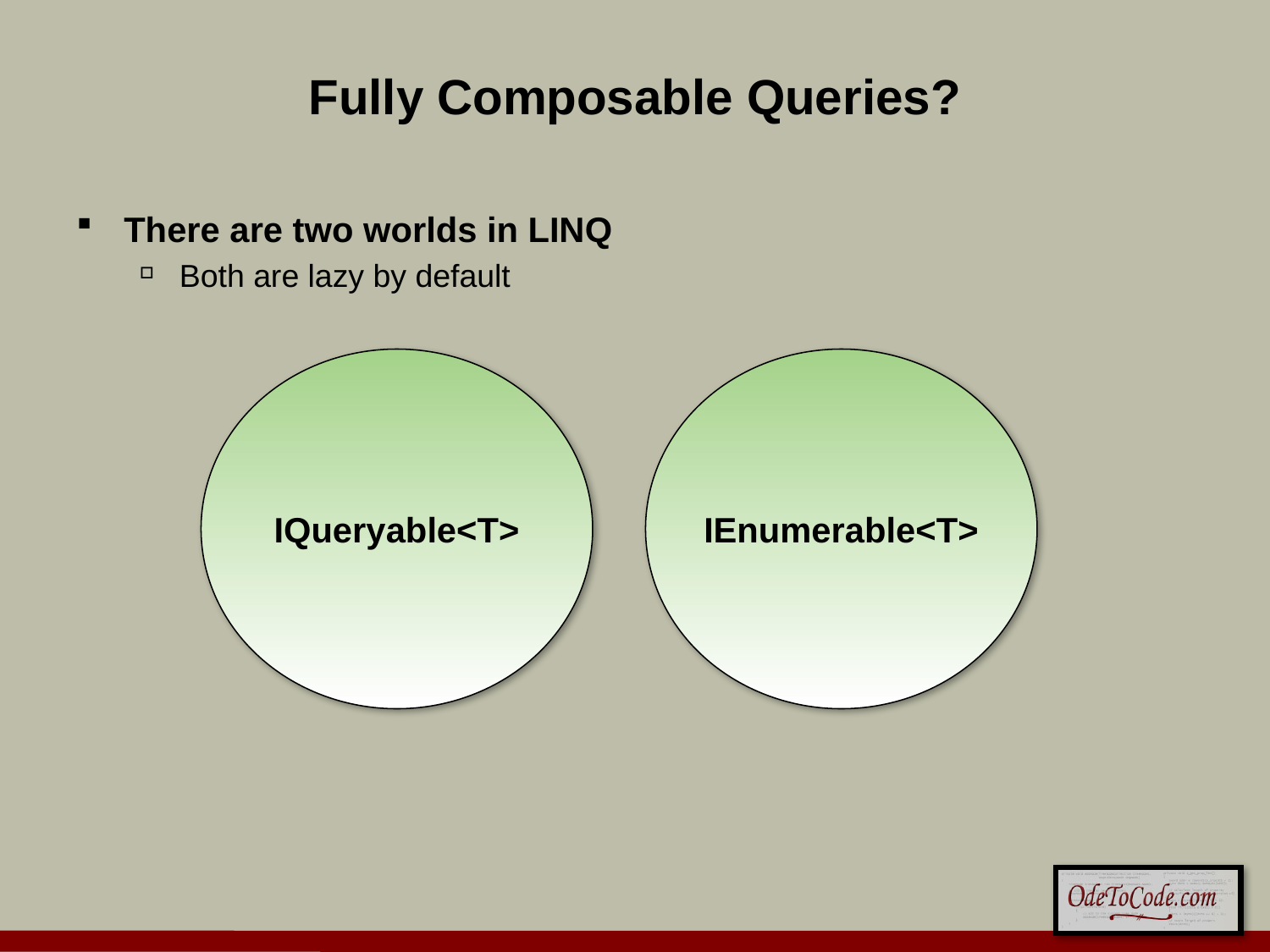

# Fully Composable Queries?
There are two worlds in LINQ
Both are lazy by default
IQueryable<T>
IEnumerable<T>